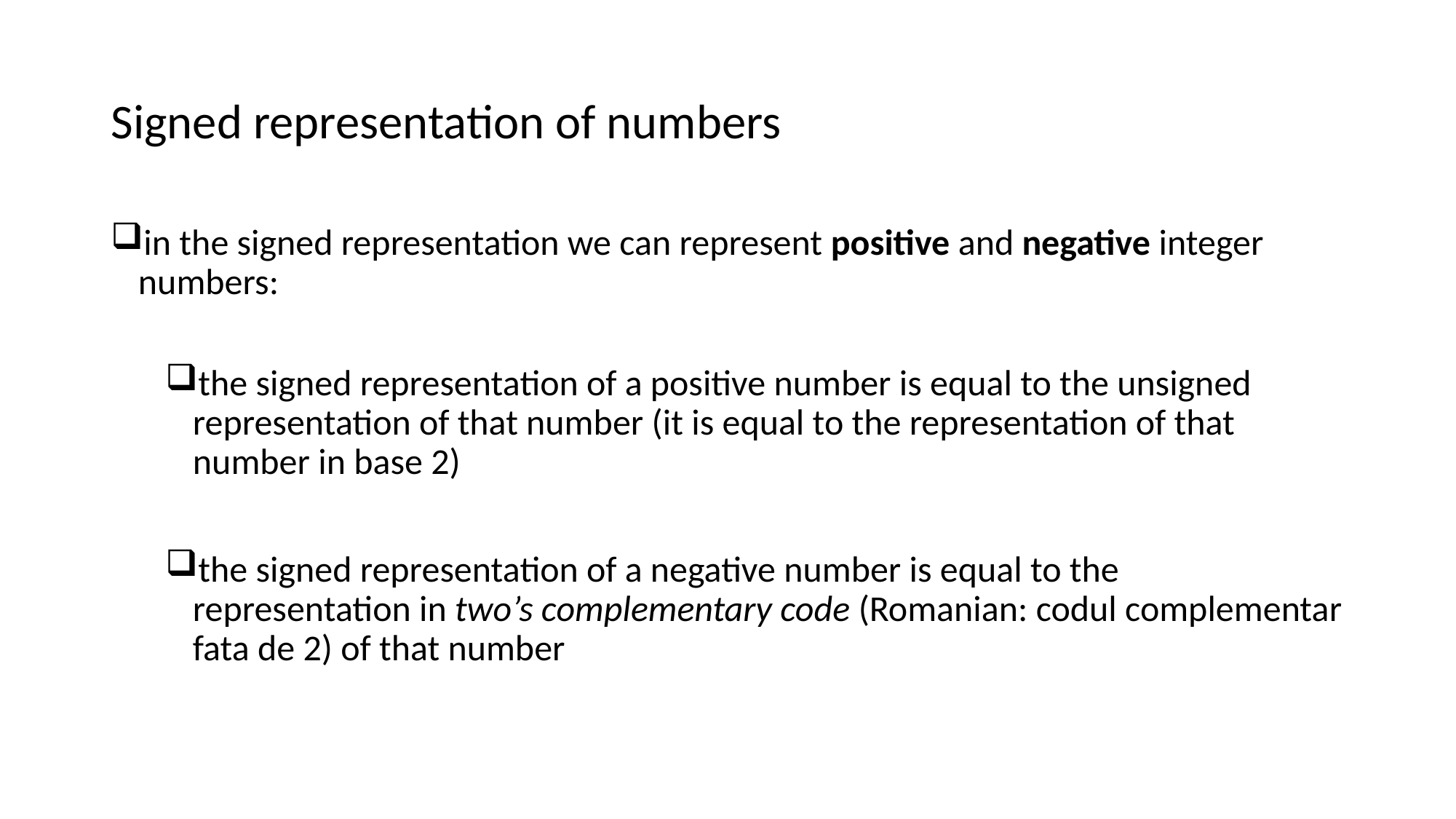

# Signed representation of numbers
in the signed representation we can represent positive and negative integer numbers:

the signed representation of a positive number is equal to the unsigned representation of that number (it is equal to the representation of that number in base 2)

the signed representation of a negative number is equal to the representation in two’s complementary code (Romanian: codul complementar fata de 2) of that number